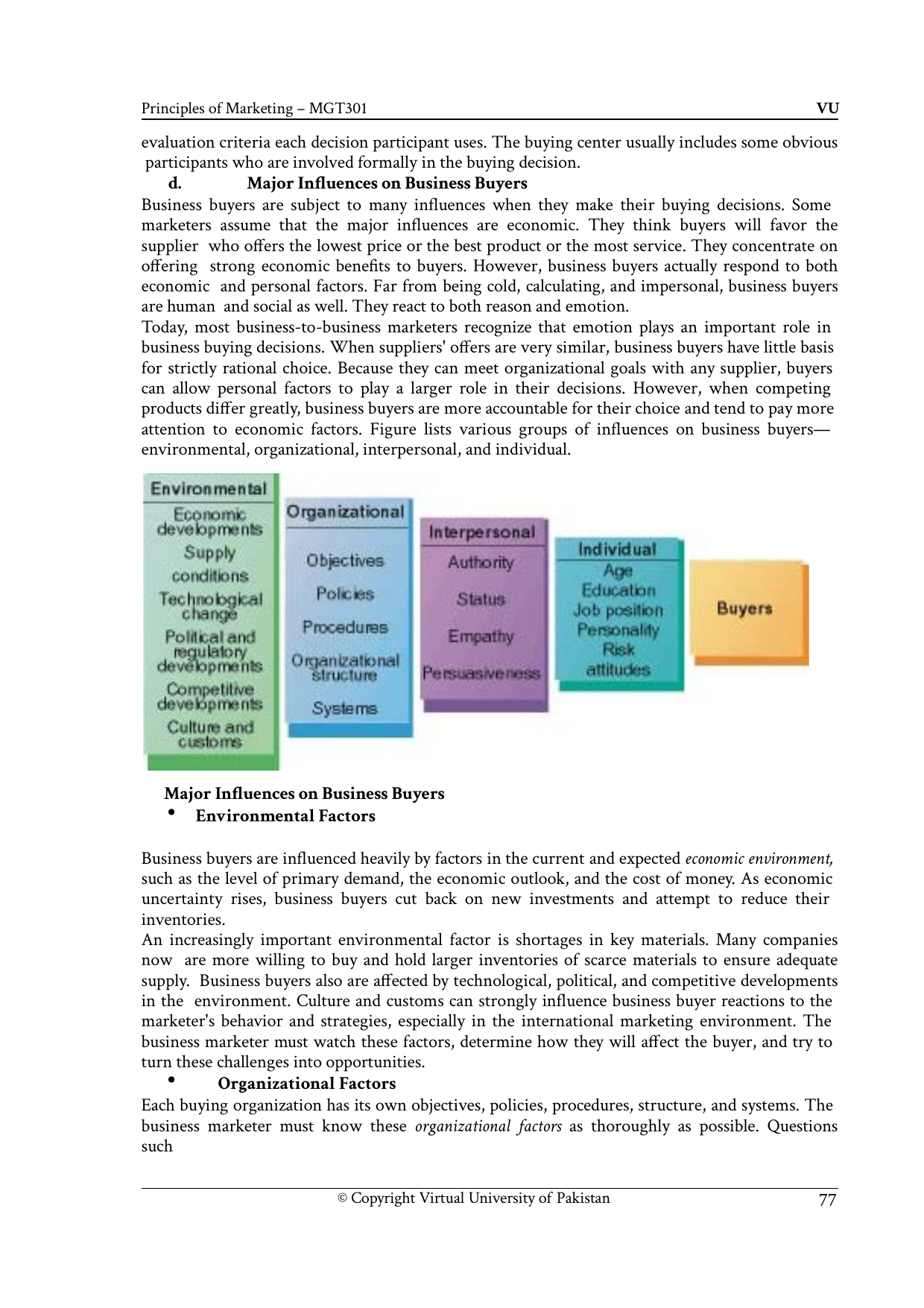

Principles of Marketing – MGT301	VU
evaluation criteria each decision participant uses. The buying center usually includes some obvious  participants who are involved formally in the buying decision.
d.	Major Influences on Business Buyers
Business buyers are subject to many influences when they make their buying decisions. Some  marketers assume that the major influences are economic. They think buyers will favor the supplier  who offers the lowest price or the best product or the most service. They concentrate on offering  strong economic benefits to buyers. However, business buyers actually respond to both economic  and personal factors. Far from being cold, calculating, and impersonal, business buyers are human  and social as well. They react to both reason and emotion.
Today, most business-to-business marketers recognize that emotion plays an important role in  business buying decisions. When suppliers' offers are very similar, business buyers have little basis  for strictly rational choice. Because they can meet organizational goals with any supplier, buyers  can allow personal factors to play a larger role in their decisions. However, when competing  products differ greatly, business buyers are more accountable for their choice and tend to pay more  attention to economic factors. Figure lists various groups of influences on business buyers—  environmental, organizational, interpersonal, and individual.

Major Influences on Business Buyers
Environmental Factors

Business buyers are influenced heavily by factors in the current and expected economic environment,  such as the level of primary demand, the economic outlook, and the cost of money. As economic  uncertainty rises, business buyers cut back on new investments and attempt to reduce their  inventories.
An increasingly important environmental factor is shortages in key materials. Many companies now  are more willing to buy and hold larger inventories of scarce materials to ensure adequate supply.  Business buyers also are affected by technological, political, and competitive developments in the  environment. Culture and customs can strongly influence business buyer reactions to the  marketer's behavior and strategies, especially in the international marketing environment. The  business marketer must watch these factors, determine how they will affect the buyer, and try to  turn these challenges into opportunities.
Organizational Factors
Each buying organization has its own objectives, policies, procedures, structure, and systems. The  business marketer must know these organizational factors as thoroughly as possible. Questions such
© Copyright Virtual University of Pakistan
77